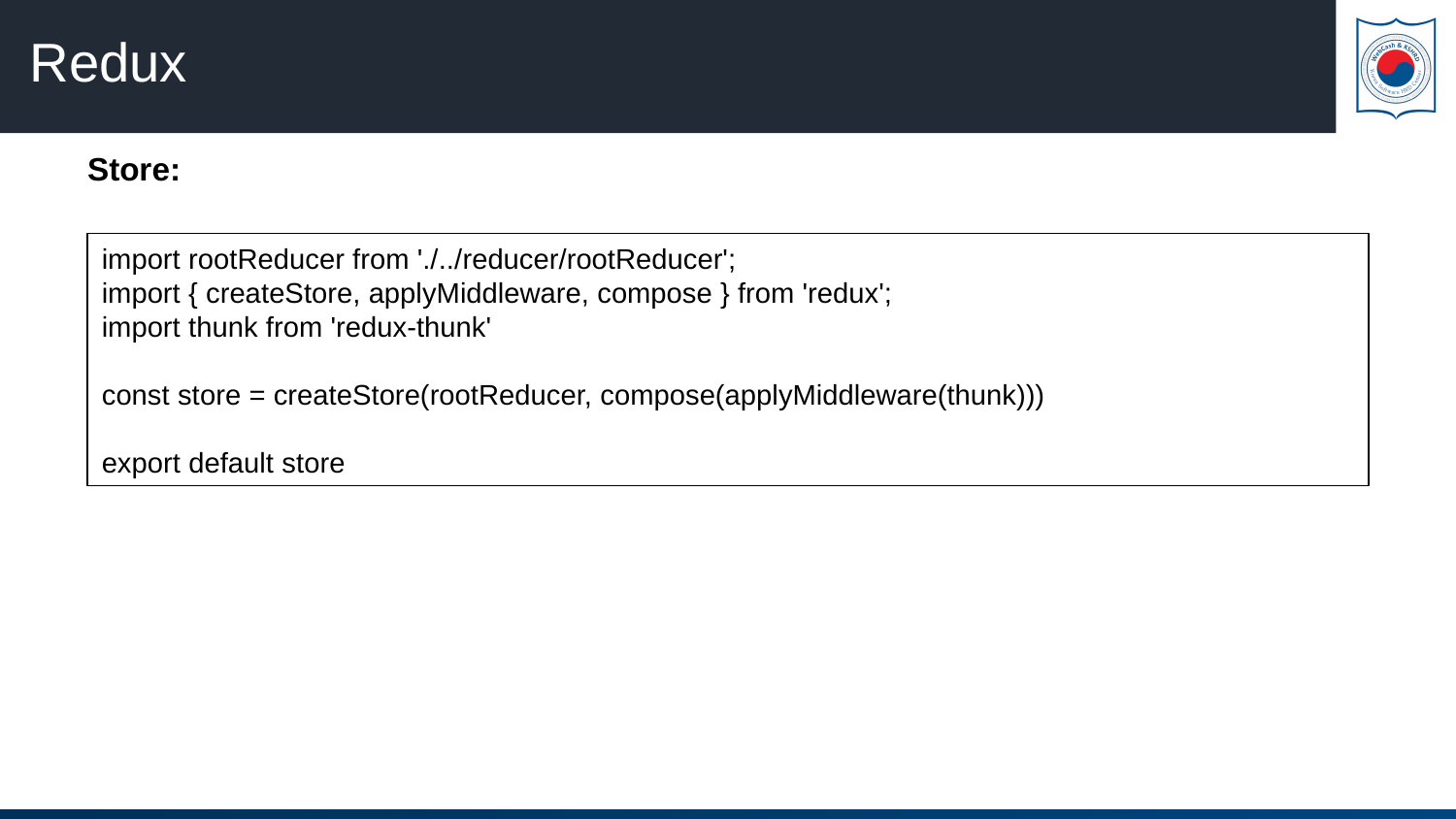

# Redux
Store:
import rootReducer from './../reducer/rootReducer';
import { createStore, applyMiddleware, compose } from 'redux';
import thunk from 'redux-thunk'

const store = createStore(rootReducer, compose(applyMiddleware(thunk)))

export default store